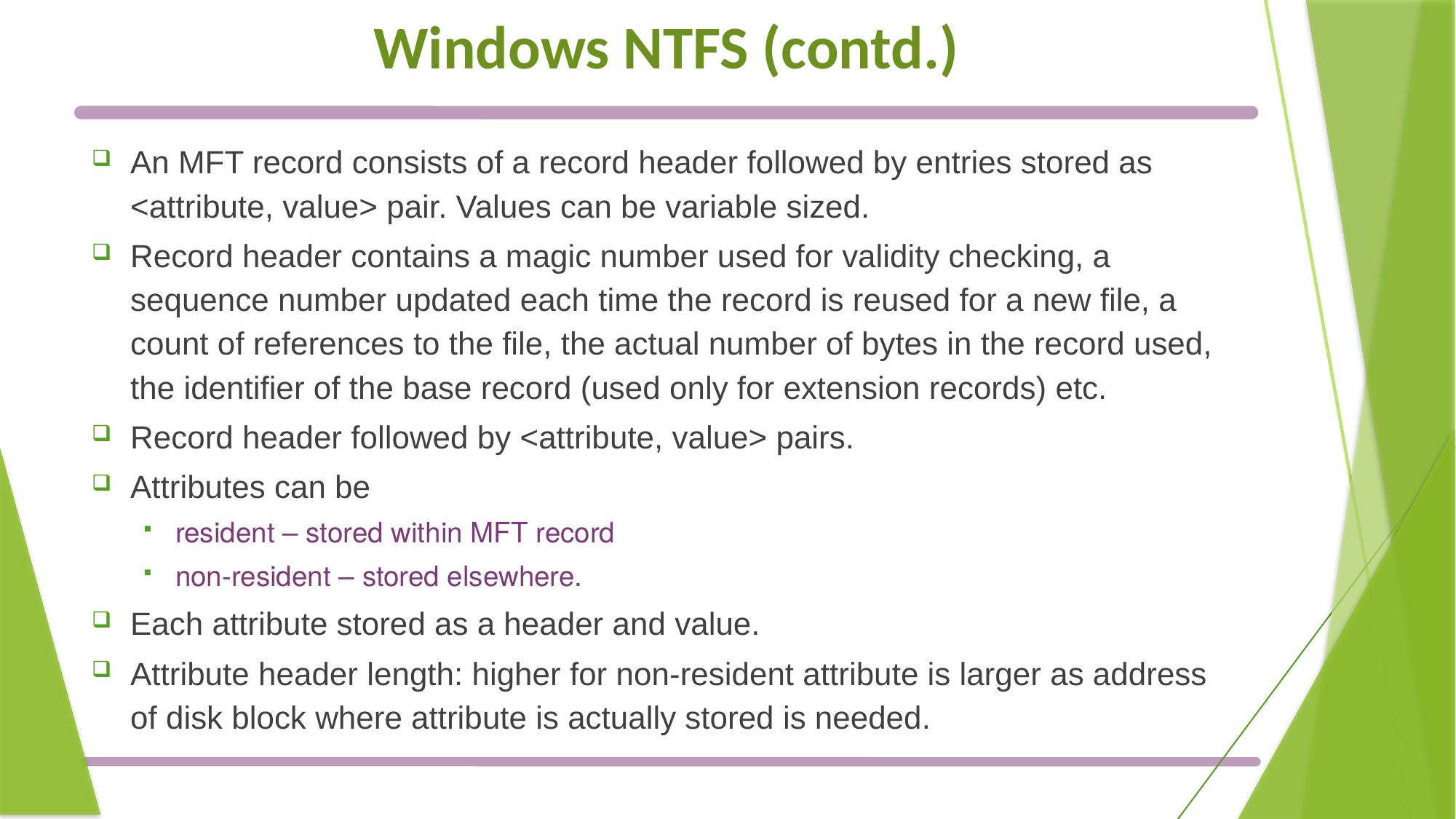

# Windows NTFS (contd.)
An MFT record consists of a record header followed by entries stored as <attribute, value> pair. Values can be variable sized.
Record header contains a magic number used for validity checking, a sequence number updated each time the record is reused for a new file, a count of references to the file, the actual number of bytes in the record used, the identifier of the base record (used only for extension records) etc.
Record header followed by <attribute, value> pairs.
Attributes can be
resident – stored within MFT record
non-resident – stored elsewhere.
Each attribute stored as a header and value.
Attribute header length: higher for non-resident attribute is larger as address of disk block where attribute is actually stored is needed.